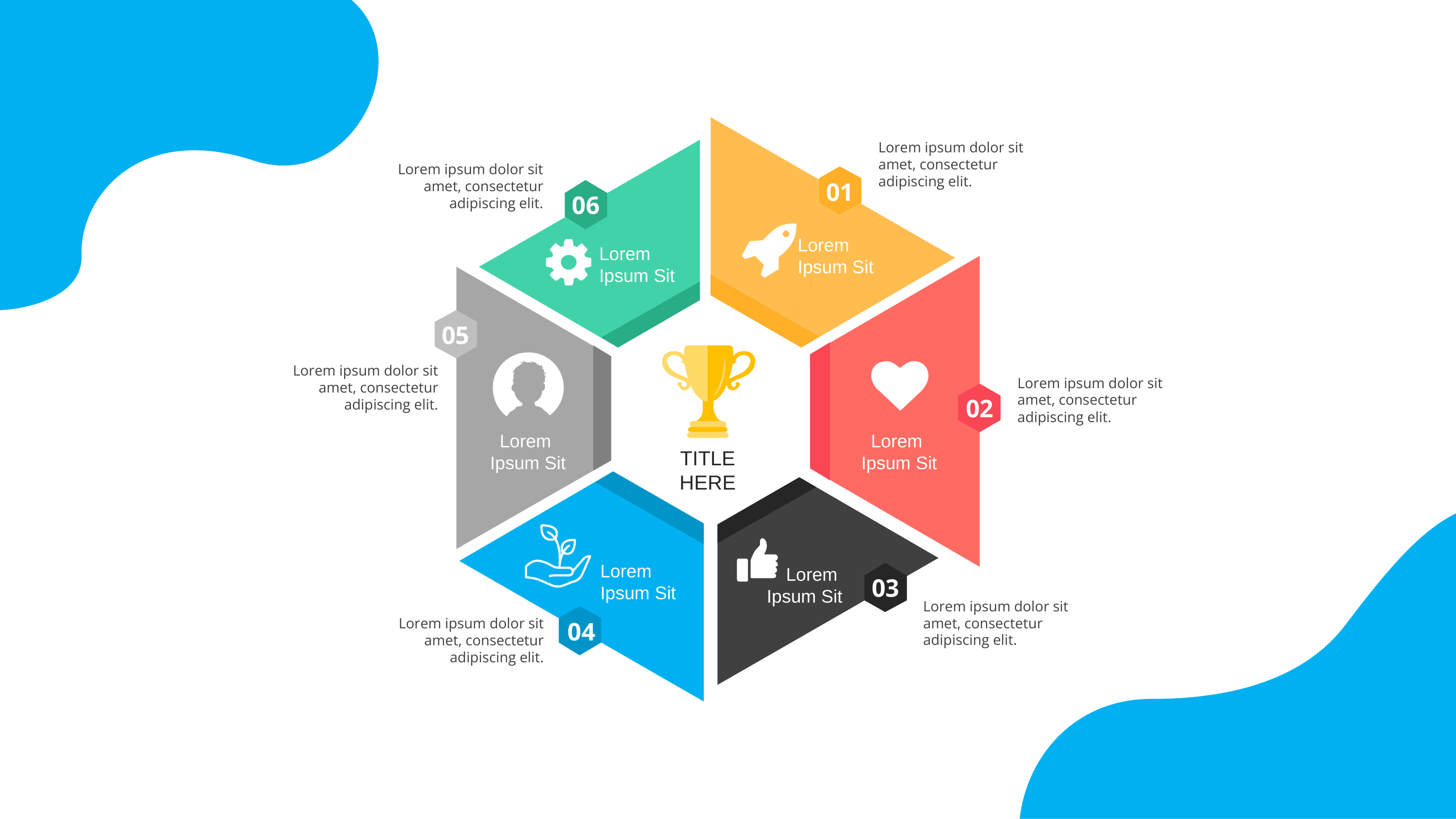

01

Lorem
Ipsum Sit

Lorem ipsum dolor sit amet, consectetur adipiscing elit.

06
Lorem
Ipsum Sit

Lorem ipsum dolor sit amet, consectetur adipiscing elit.

02
Lorem
Ipsum Sit

05

Lorem
Ipsum Sit

Lorem ipsum dolor sit amet, consectetur adipiscing elit.
Lorem ipsum dolor sit amet, consectetur adipiscing elit.
TITLE
HERE

Lorem
Ipsum Sit

04

Lorem
Ipsum Sit

03

Lorem ipsum dolor sit amet, consectetur adipiscing elit.
Lorem ipsum dolor sit amet, consectetur adipiscing elit.